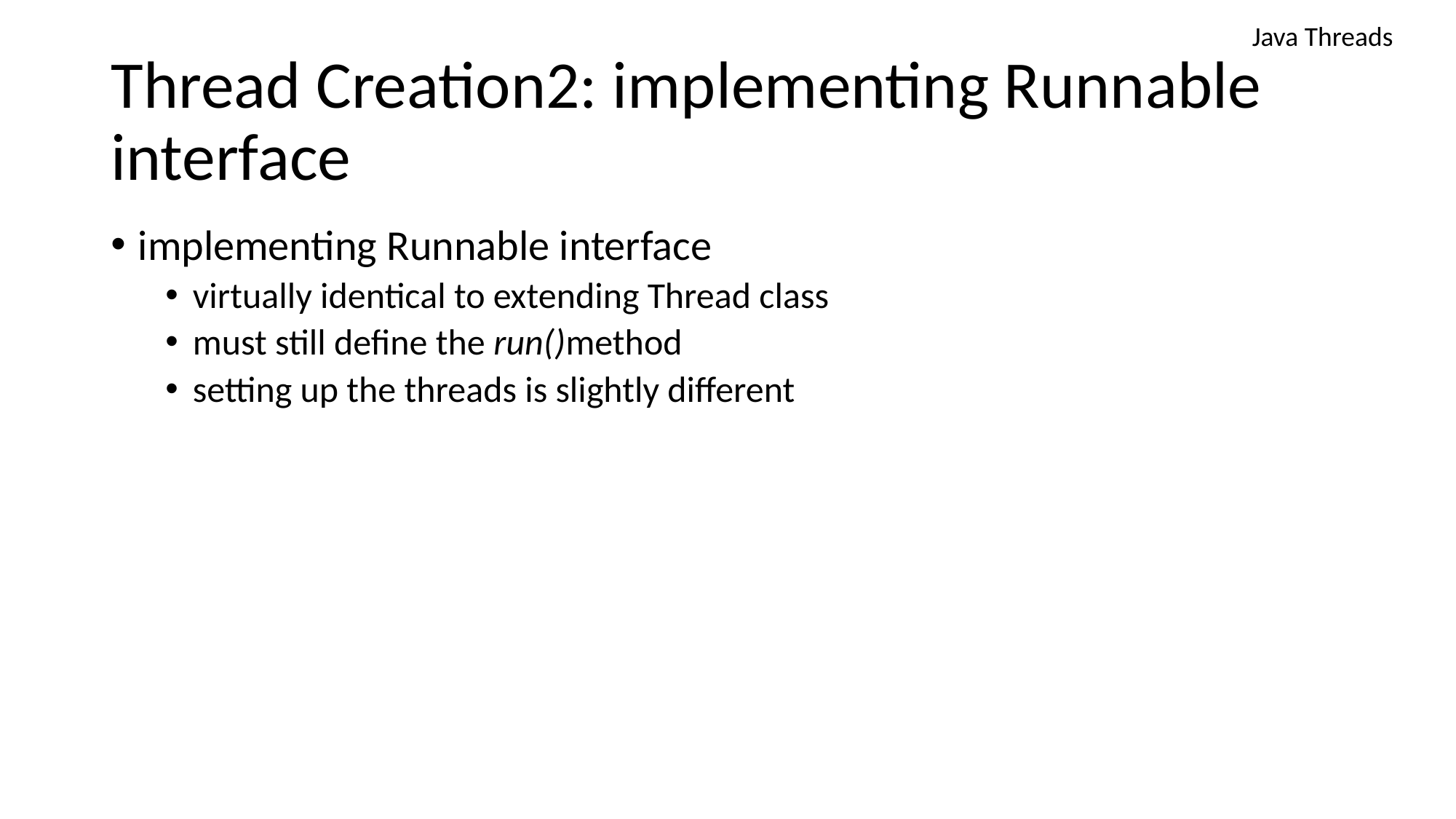

Java Threads
# Thread Creation2: implementing Runnable interface
implementing Runnable interface
virtually identical to extending Thread class
must still define the run()method
setting up the threads is slightly different